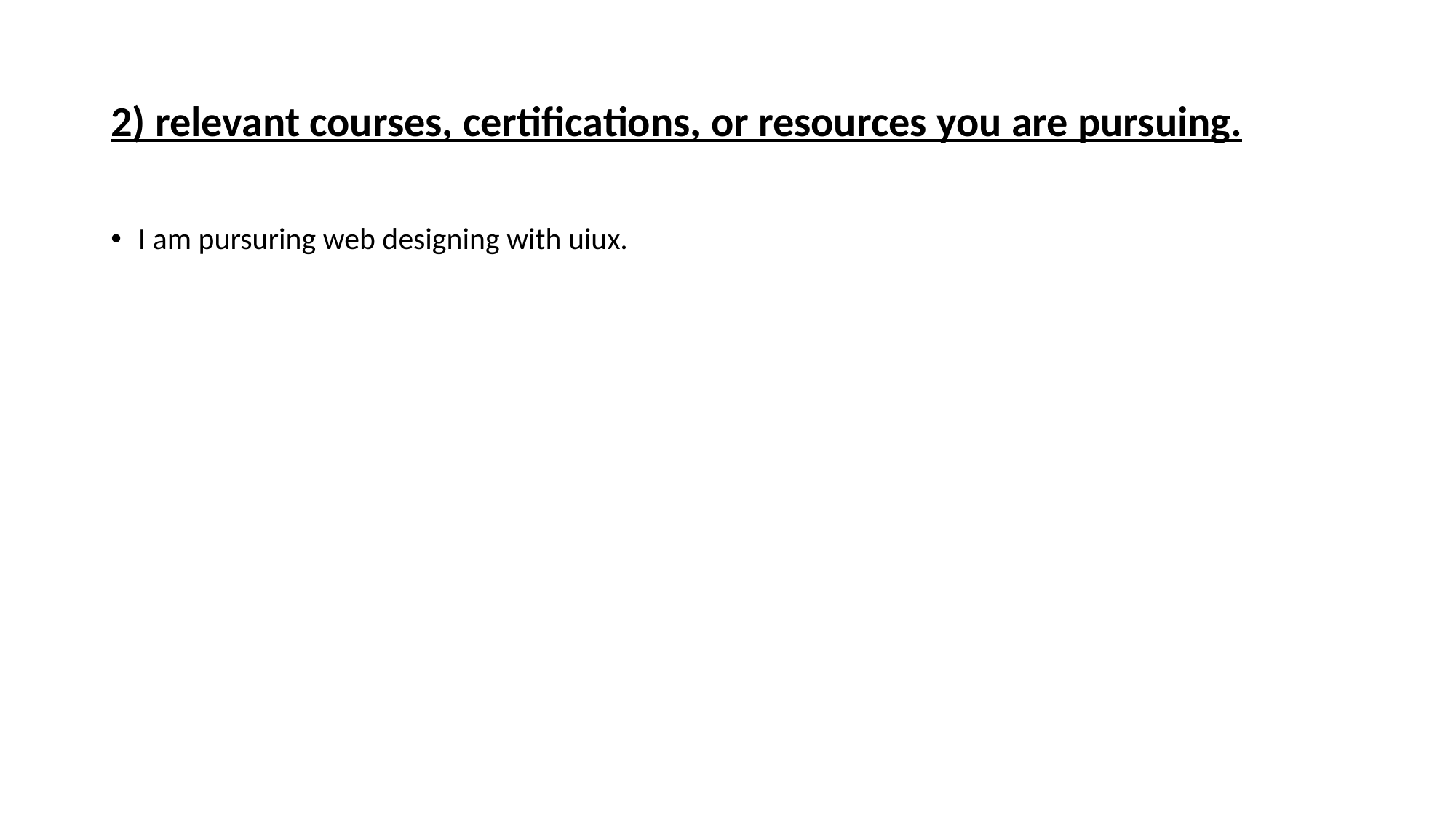

# 2) relevant courses, certifications, or resources you are pursuing.
I am pursuring web designing with uiux.